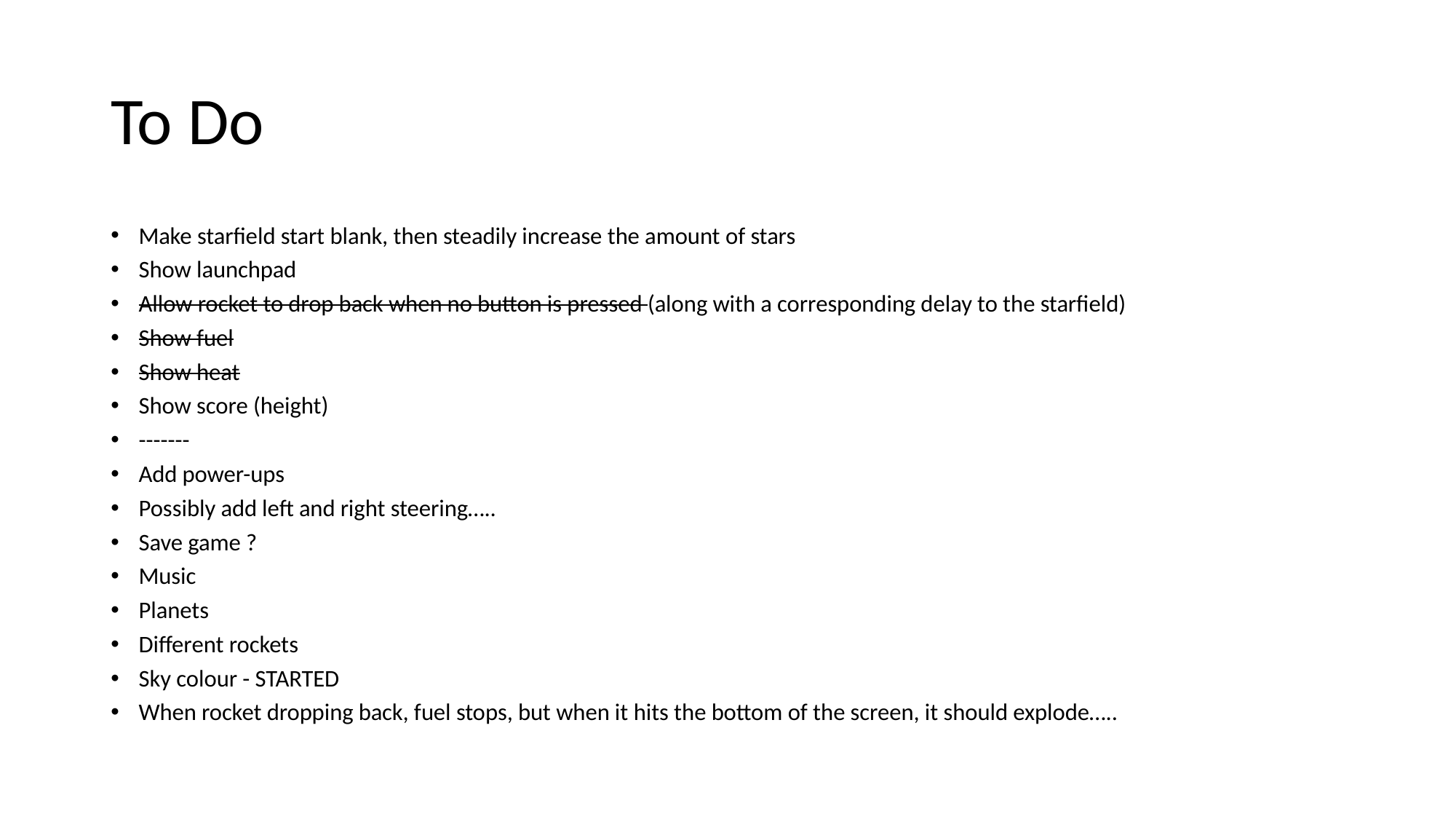

# To Do
Make starfield start blank, then steadily increase the amount of stars
Show launchpad
Allow rocket to drop back when no button is pressed (along with a corresponding delay to the starfield)
Show fuel
Show heat
Show score (height)
-------
Add power-ups
Possibly add left and right steering…..
Save game ?
Music
Planets
Different rockets
Sky colour - STARTED
When rocket dropping back, fuel stops, but when it hits the bottom of the screen, it should explode…..